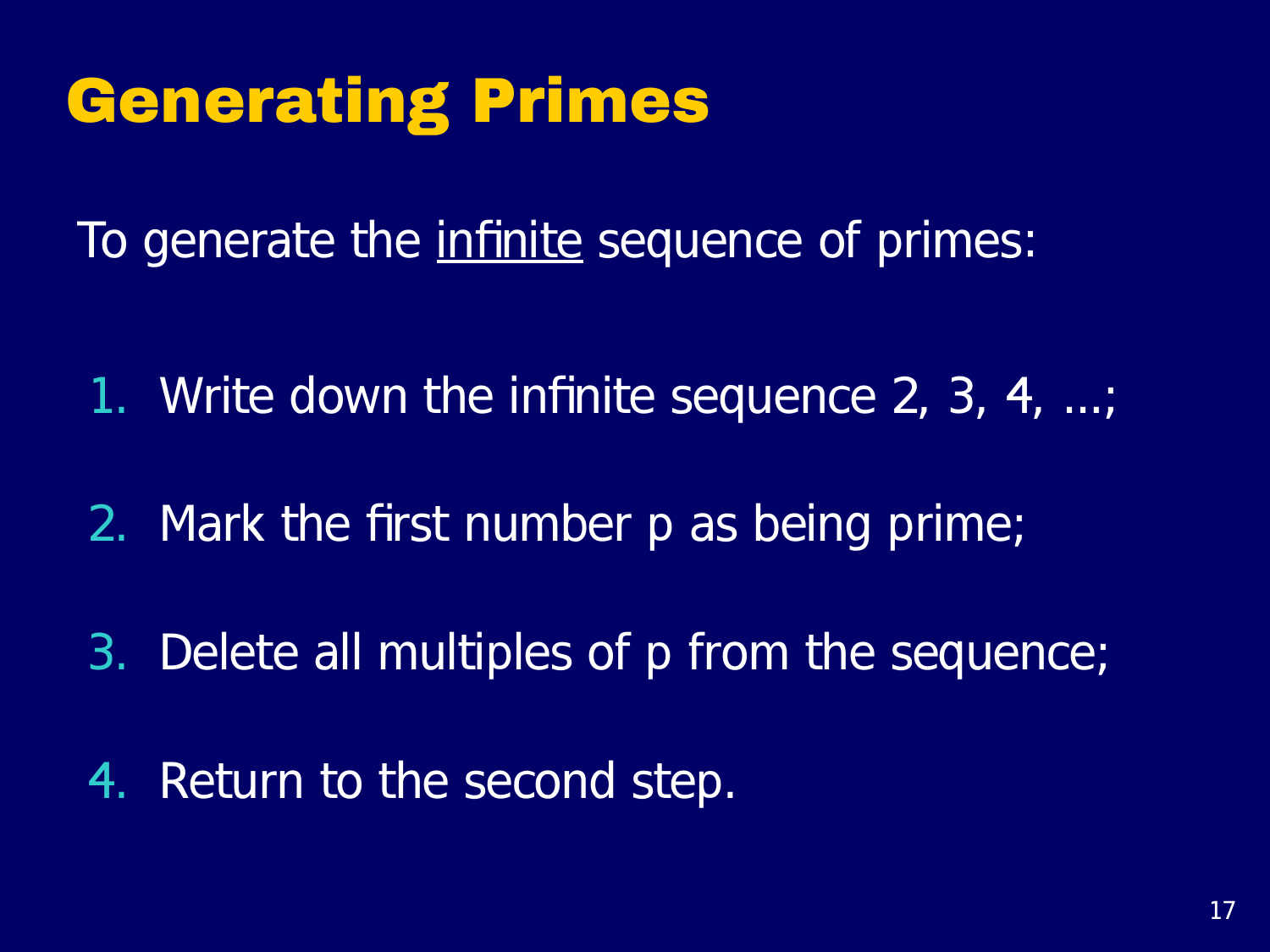

Generating Primes

To generate the infinite sequence of primes:
Write down the infinite sequence 2, 3, 4, …;

Mark the first number p as being prime;

Delete all multiples of p from the sequence;

Return to the second step.
17